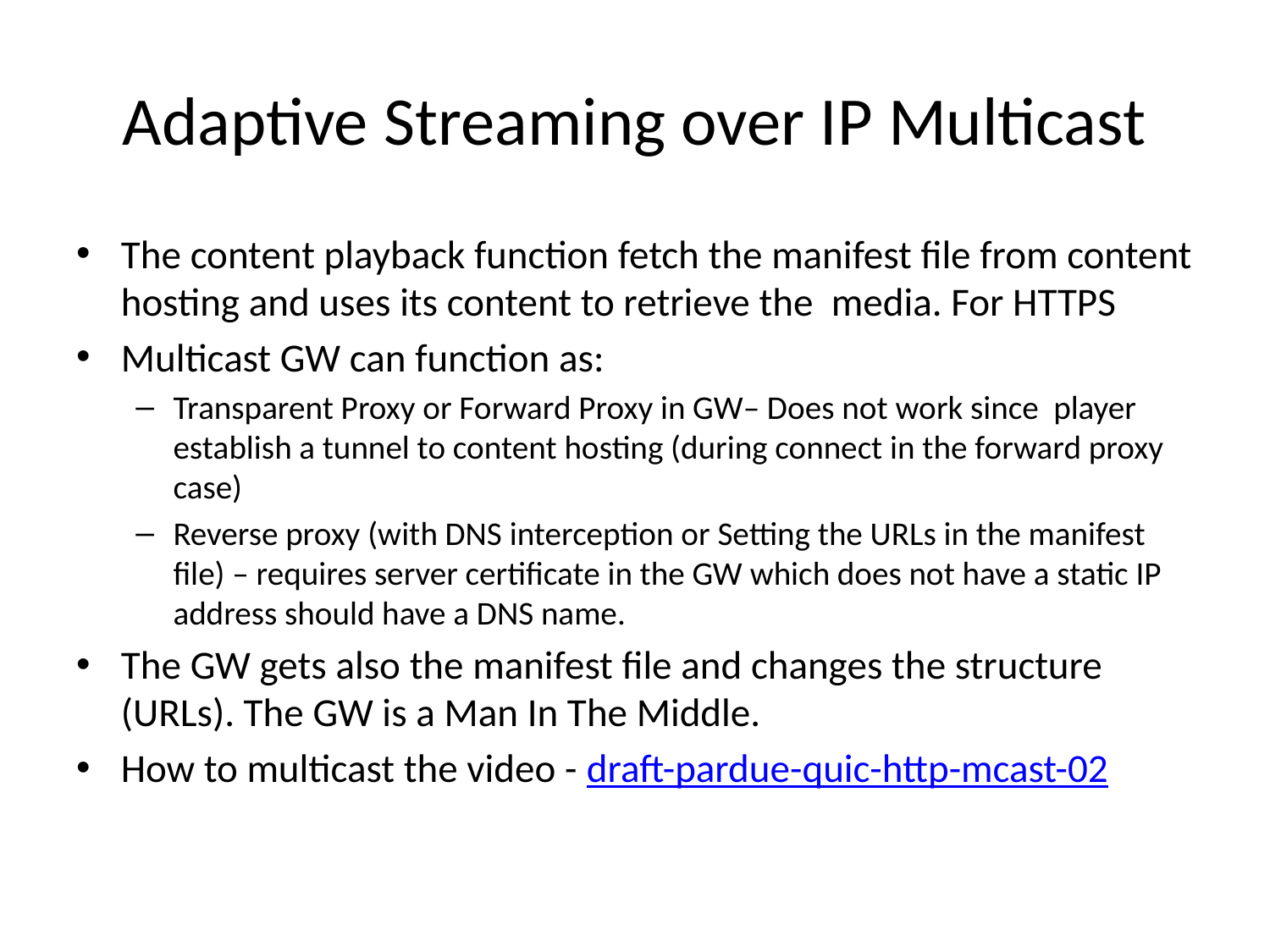

# Adaptive Streaming over IP Multicast
The content playback function fetch the manifest file from content hosting and uses its content to retrieve the  media. For HTTPS
Multicast GW can function as:
Transparent Proxy or Forward Proxy in GW– Does not work since  player establish a tunnel to content hosting (during connect in the forward proxy case)
Reverse proxy (with DNS interception or Setting the URLs in the manifest file) – requires server certificate in the GW which does not have a static IP address should have a DNS name.
The GW gets also the manifest file and changes the structure (URLs). The GW is a Man In The Middle.
How to multicast the video - draft-pardue-quic-http-mcast-02